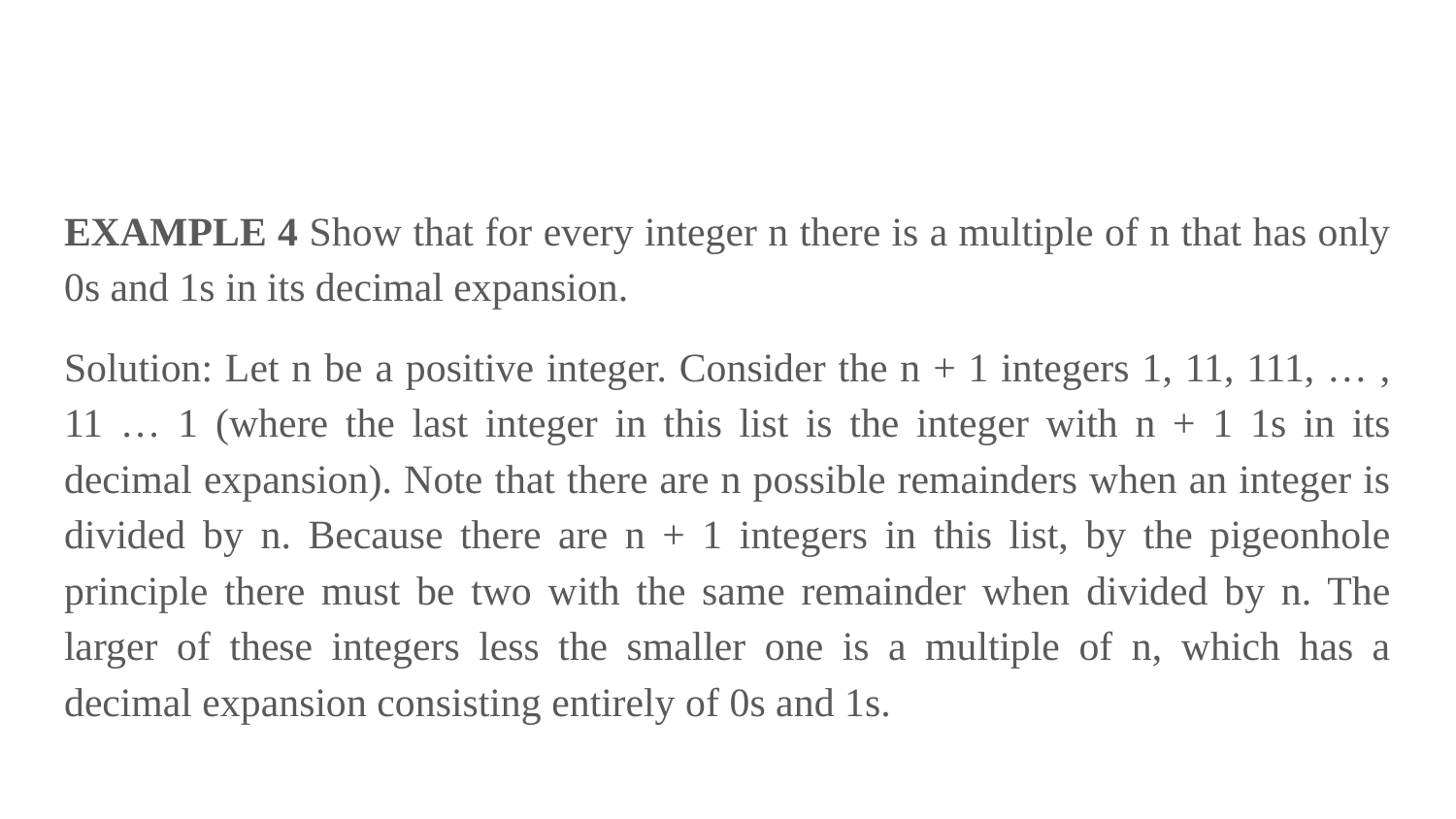

EXAMPLE 4 Show that for every integer n there is a multiple of n that has only 0s and 1s in its decimal expansion.
Solution: Let n be a positive integer. Consider the n + 1 integers 1, 11, 111, … , 11 … 1 (where the last integer in this list is the integer with n + 1 1s in its decimal expansion). Note that there are n possible remainders when an integer is divided by n. Because there are n + 1 integers in this list, by the pigeonhole principle there must be two with the same remainder when divided by n. The larger of these integers less the smaller one is a multiple of n, which has a decimal expansion consisting entirely of 0s and 1s.